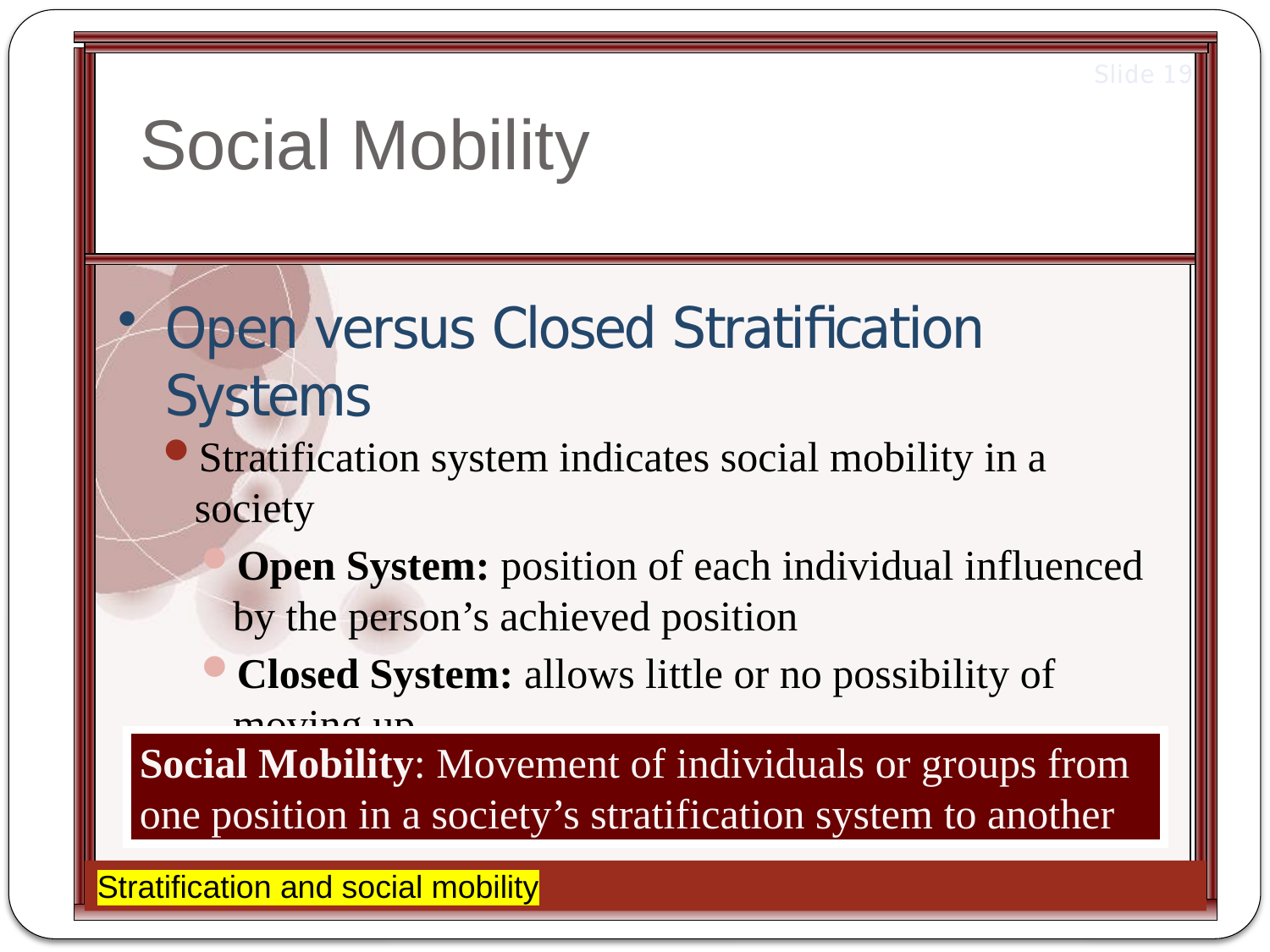

# Social Mobility
Open versus Closed Stratification Systems
Stratification system indicates social mobility in a society
Open System: position of each individual influenced by the person’s achieved position
Closed System: allows little or no possibility of moving up
Social Mobility: Movement of individuals or groups from one position in a society’s stratification system to another
Stratification and social mobility